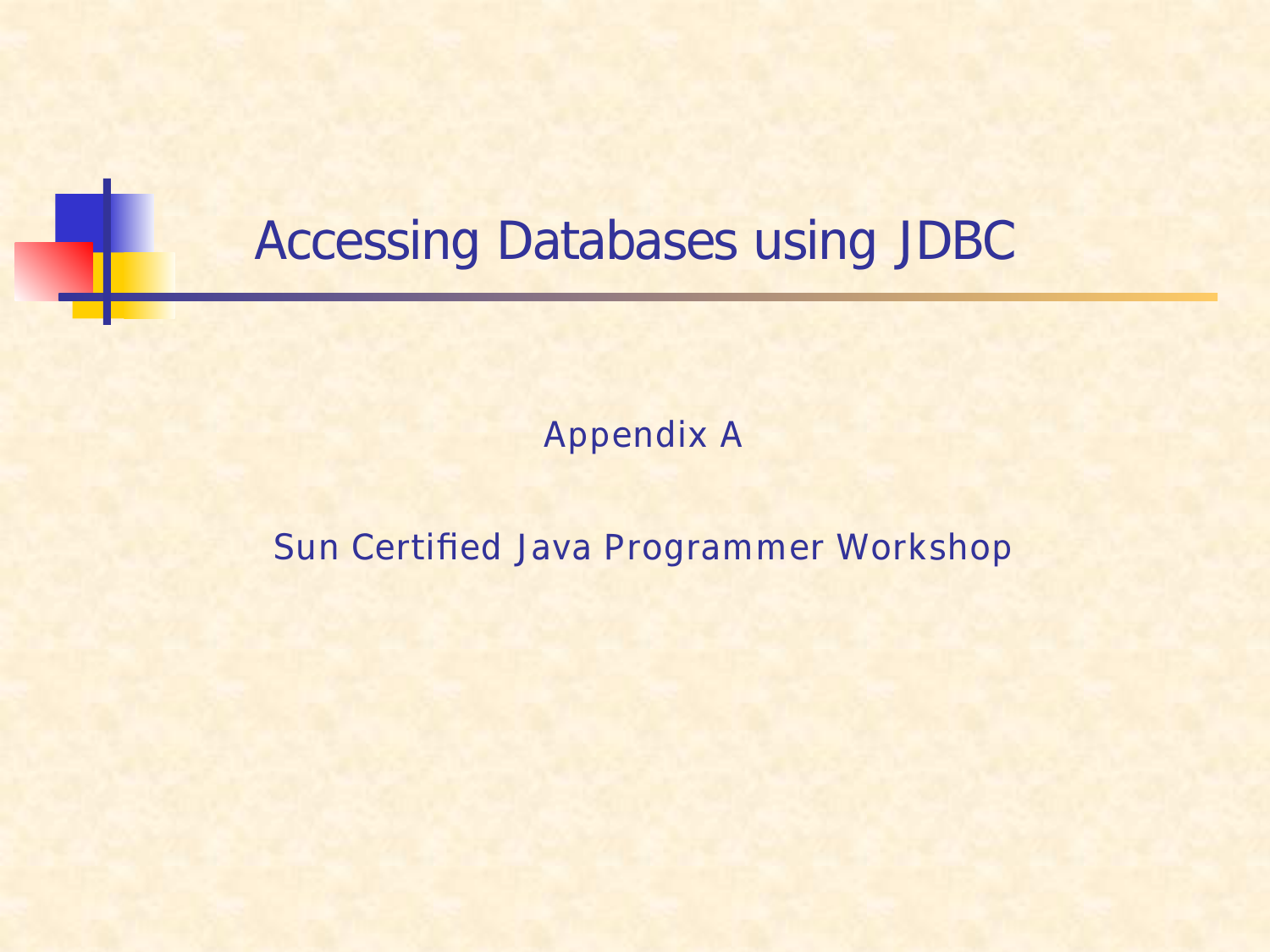

# Accessing Databases using JDBC
Appendix A

Sun Certified Java Programmer Workshop